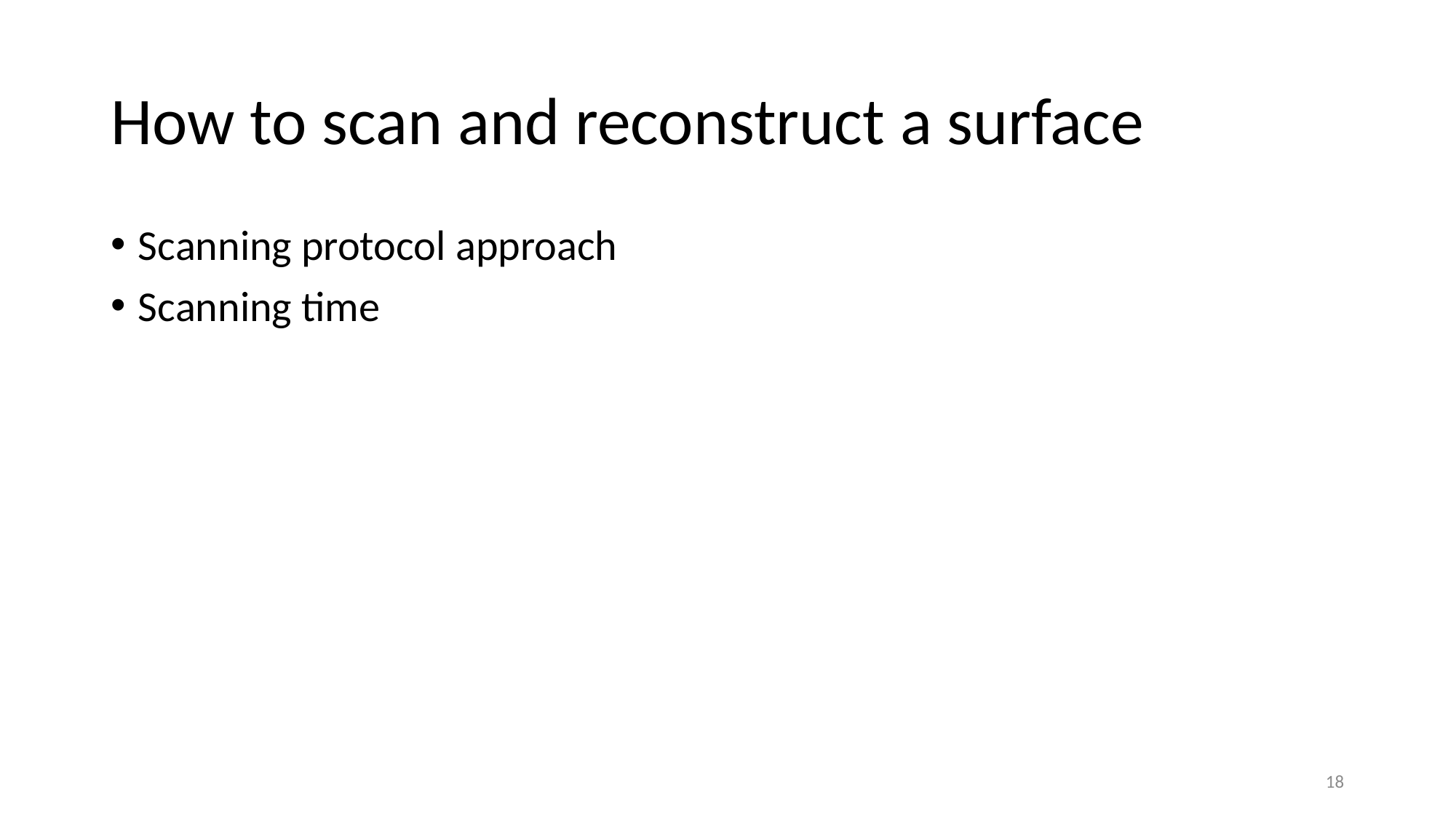

# How to scan and reconstruct a surface
Scanning protocol approach
Scanning time

18